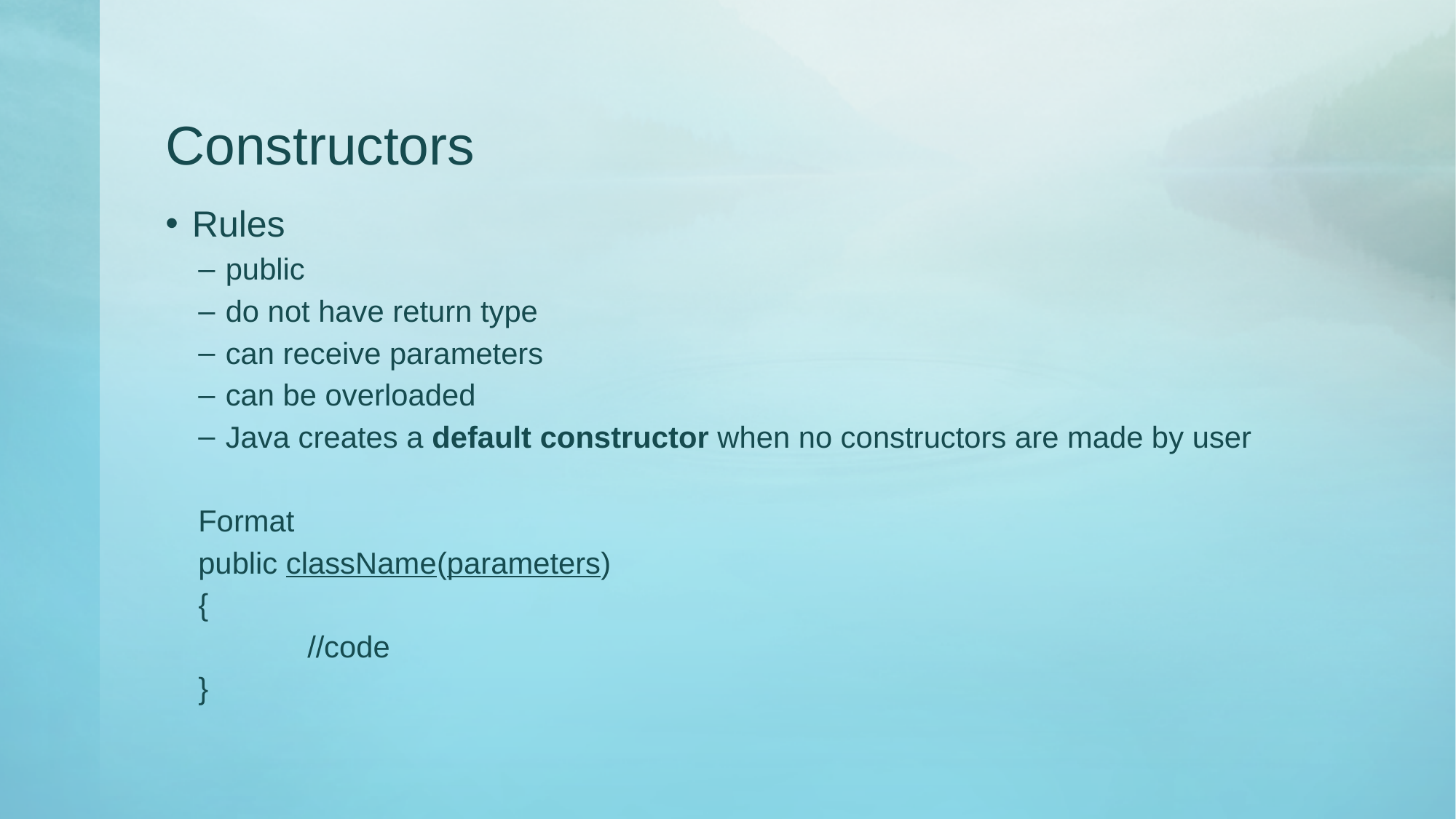

# Constructors
Rules
public
do not have return type
can receive parameters
can be overloaded
Java creates a default constructor when no constructors are made by user

Format
public className(parameters)
{
	//code
}